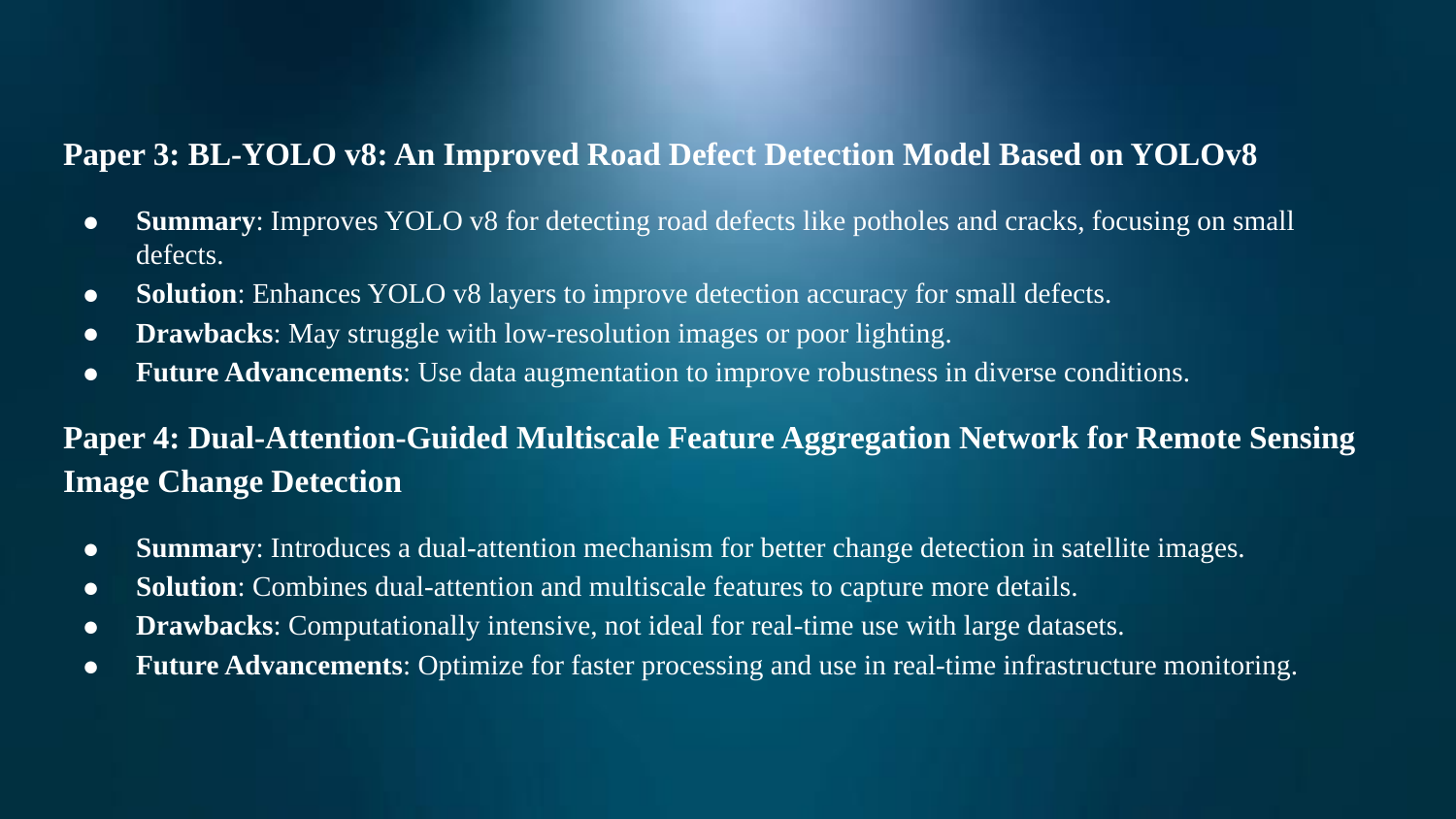

# Paper 3: BL-YOLO v8: An Improved Road Defect Detection Model Based on YOLOv8
Summary: Improves YOLO v8 for detecting road defects like potholes and cracks, focusing on small defects.
Solution: Enhances YOLO v8 layers to improve detection accuracy for small defects.
Drawbacks: May struggle with low-resolution images or poor lighting.
Future Advancements: Use data augmentation to improve robustness in diverse conditions.
Paper 4: Dual-Attention-Guided Multiscale Feature Aggregation Network for Remote Sensing Image Change Detection
Summary: Introduces a dual-attention mechanism for better change detection in satellite images.
Solution: Combines dual-attention and multiscale features to capture more details.
Drawbacks: Computationally intensive, not ideal for real-time use with large datasets.
Future Advancements: Optimize for faster processing and use in real-time infrastructure monitoring.